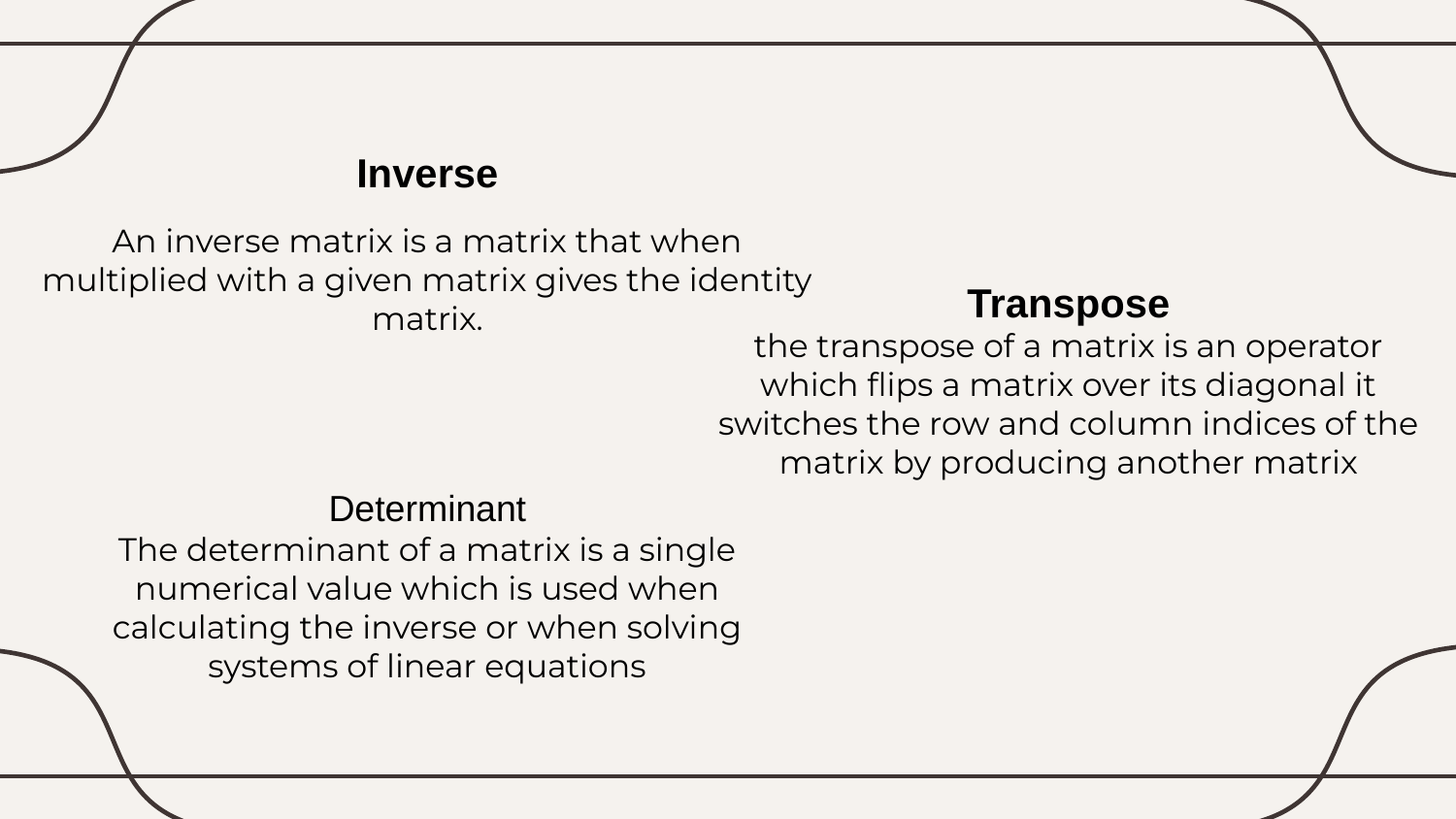

Inverse
An inverse matrix is a matrix that when multiplied with a given matrix gives the identity matrix.
Transpose
the transpose of a matrix is an operator which flips a matrix over its diagonal it switches the row and column indices of the matrix by producing another matrix
Determinant
The determinant of a matrix is a single numerical value which is used when calculating the inverse or when solving systems of linear equations